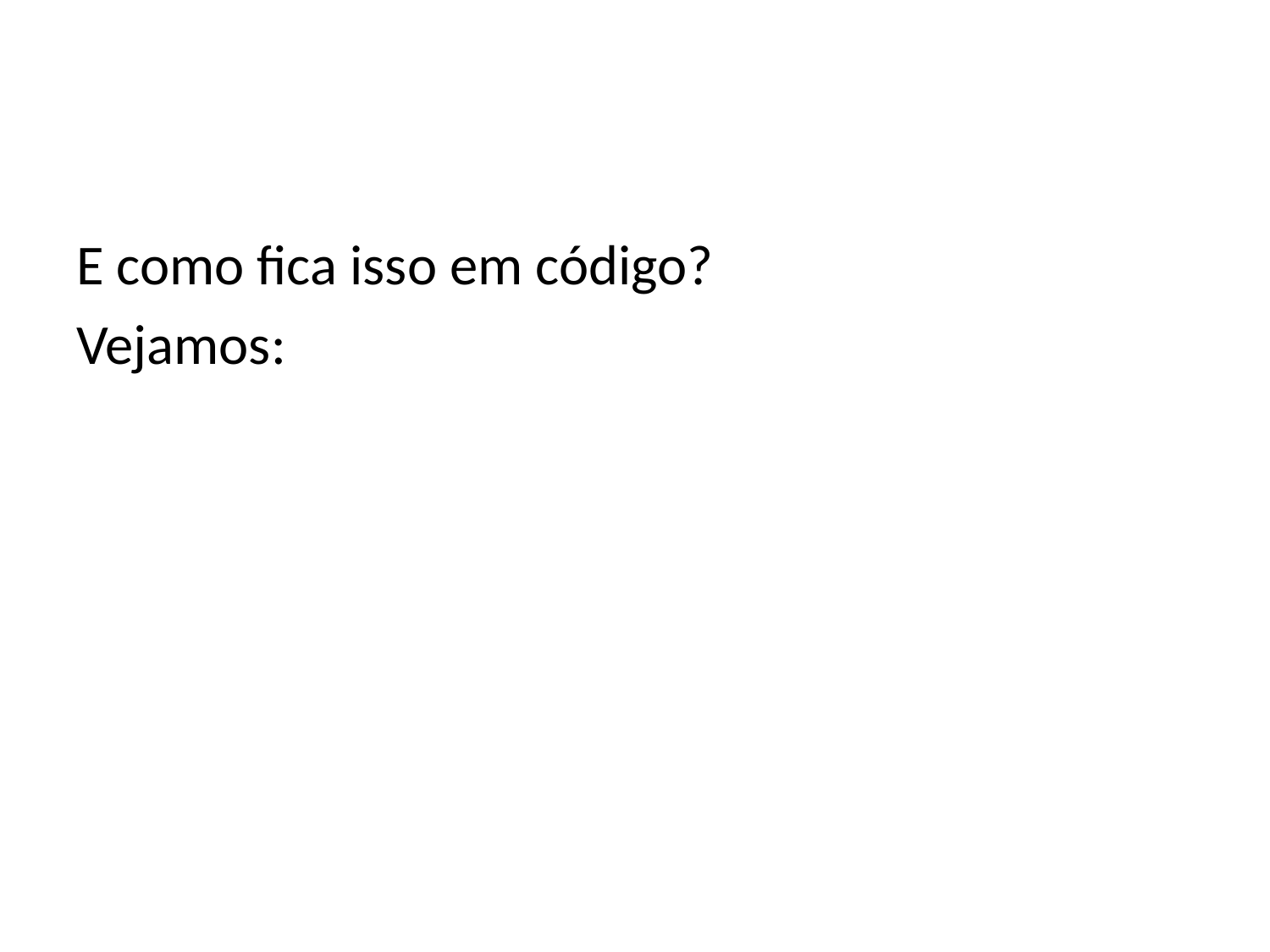

#
E como fica isso em código?
Vejamos: